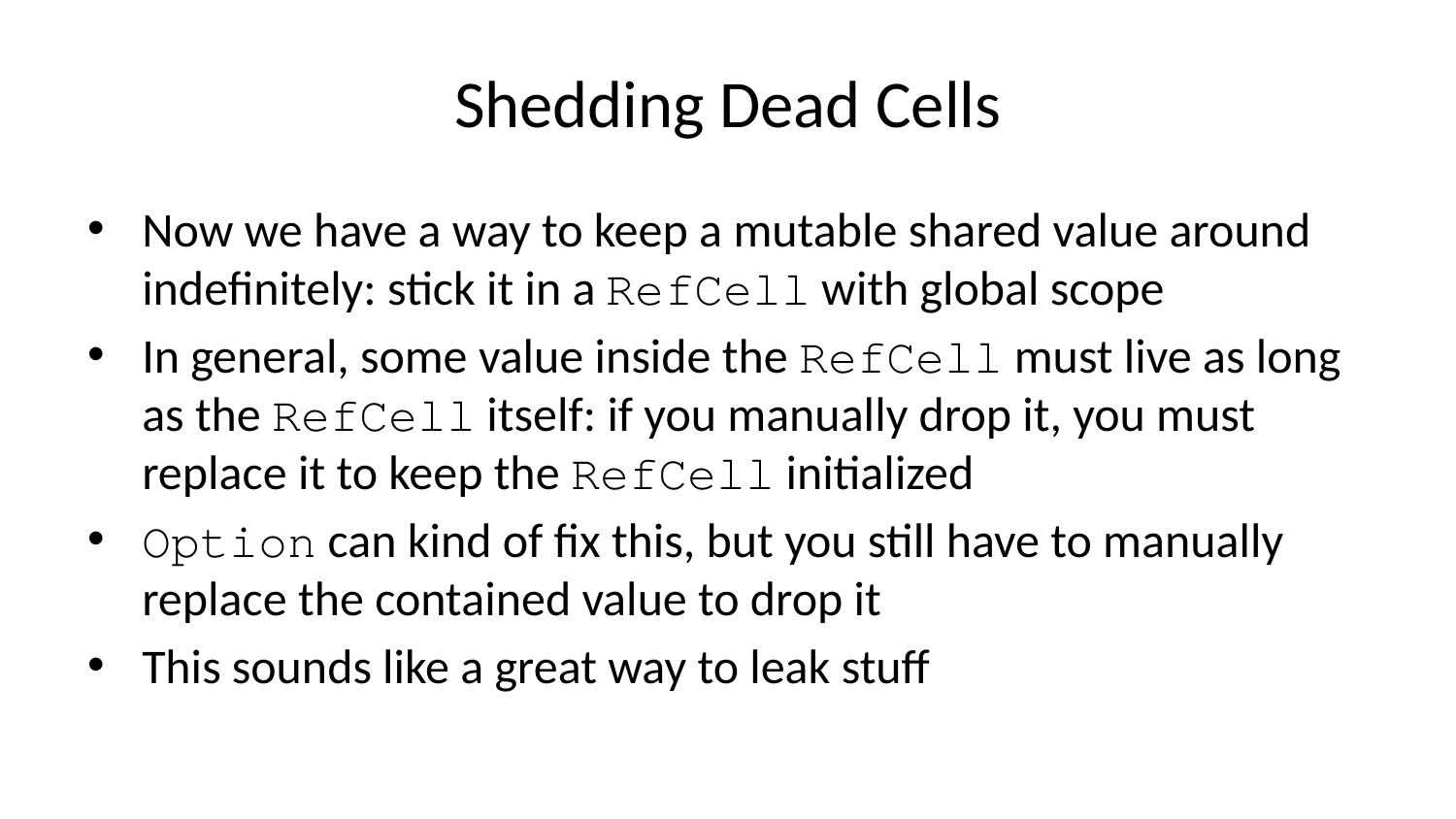

# Shedding Dead Cells
Now we have a way to keep a mutable shared value around indefinitely: stick it in a RefCell with global scope
In general, some value inside the RefCell must live as long as the RefCell itself: if you manually drop it, you must replace it to keep the RefCell initialized
Option can kind of fix this, but you still have to manually replace the contained value to drop it
This sounds like a great way to leak stuff